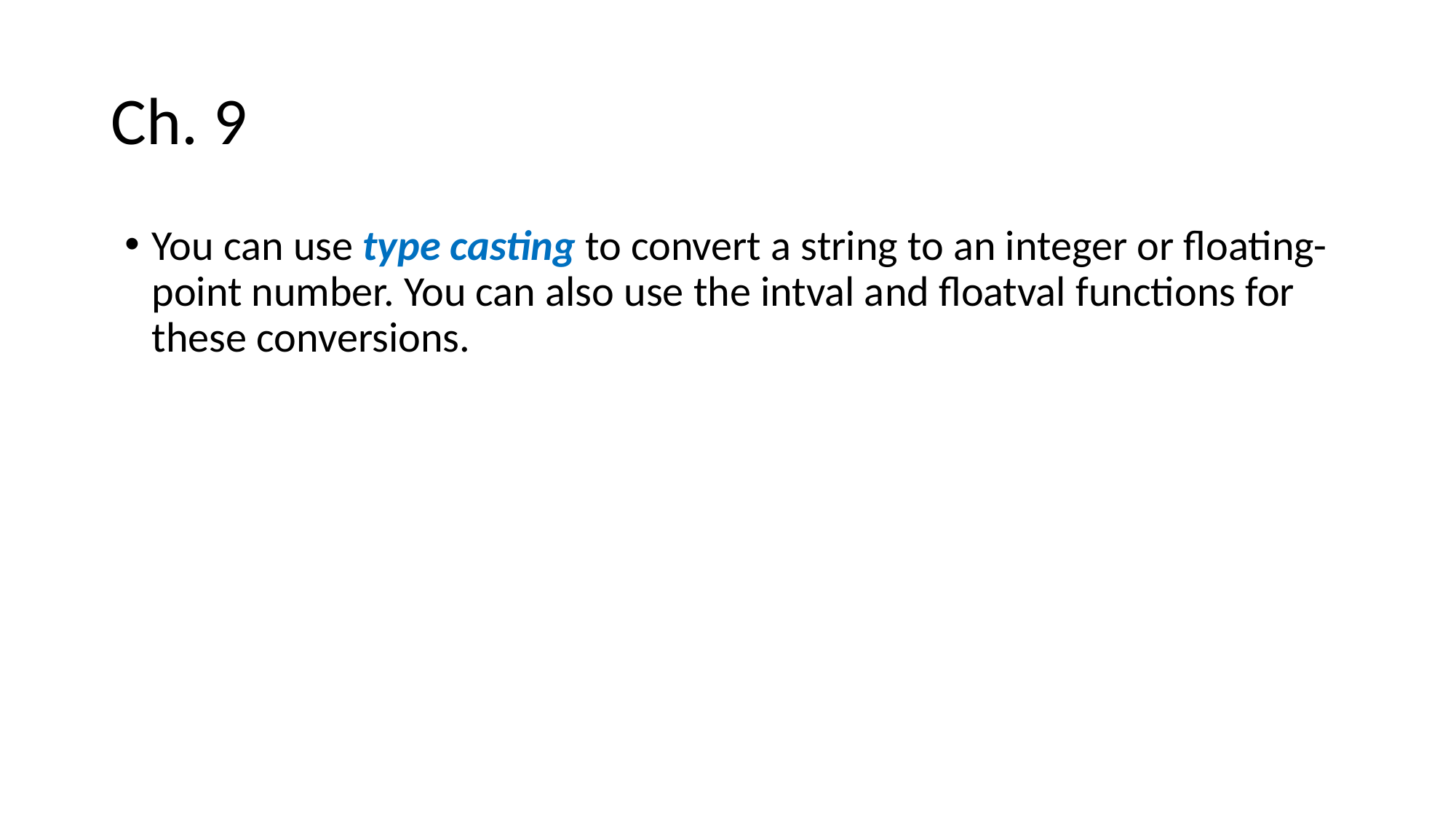

# Ch. 9
You can use type casting to convert a string to an integer or floating-point number. You can also use the intval and floatval functions for these conversions.